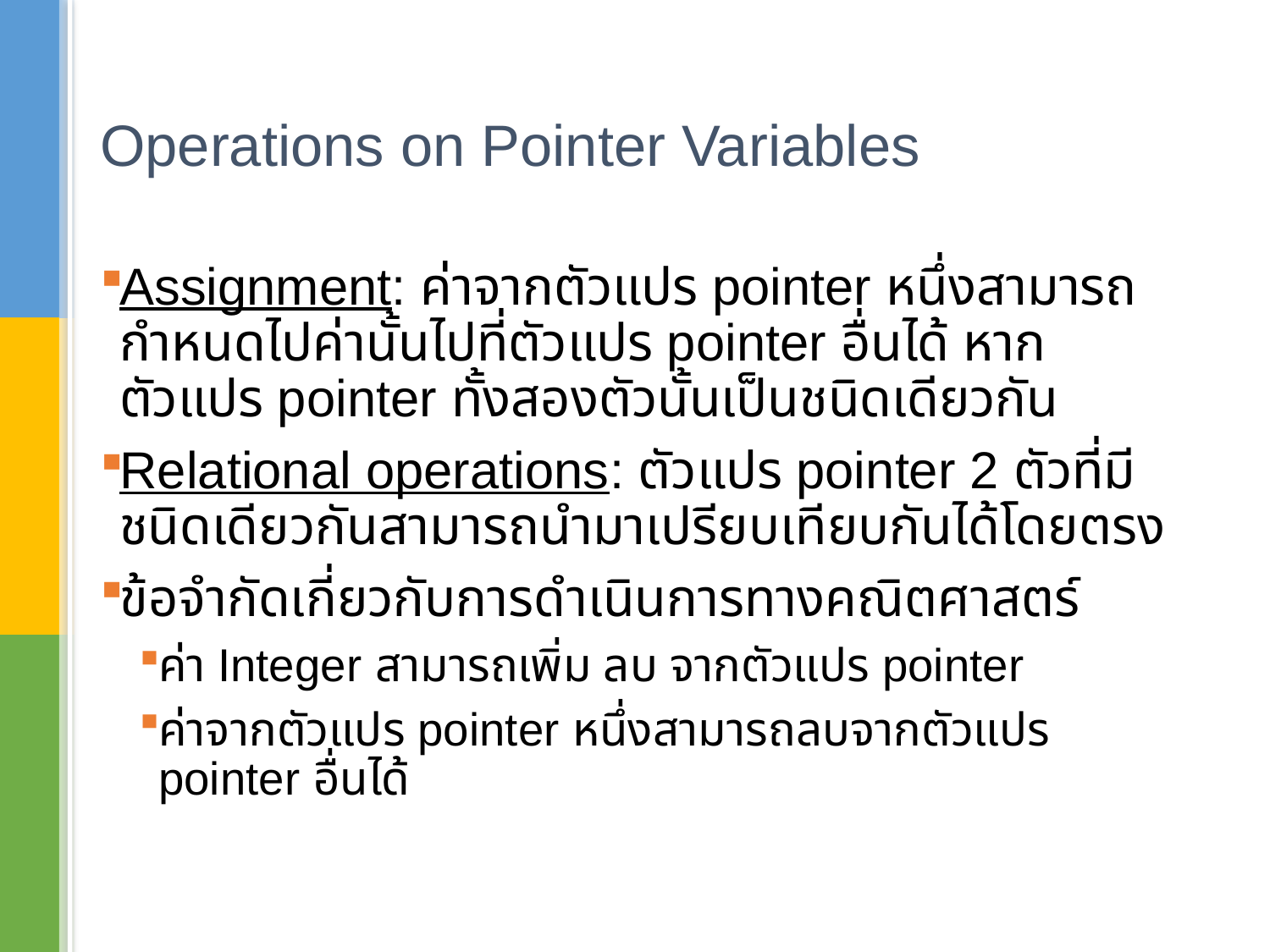

# Operations on Pointer Variables
Assignment: ค่าจากตัวแปร pointer หนึ่งสามารถกำหนดไปค่านั้นไปที่ตัวแปร pointer อื่นได้ หากตัวแปร pointer ทั้งสองตัวนั้นเป็นชนิดเดียวกัน
Relational operations: ตัวแปร pointer 2 ตัวที่มีชนิดเดียวกันสามารถนำมาเปรียบเทียบกันได้โดยตรง
ข้อจำกัดเกี่ยวกับการดำเนินการทางคณิตศาสตร์
ค่า Integer สามารถเพิ่ม ลบ จากตัวแปร pointer
ค่าจากตัวแปร pointer หนึ่งสามารถลบจากตัวแปร pointer อื่นได้